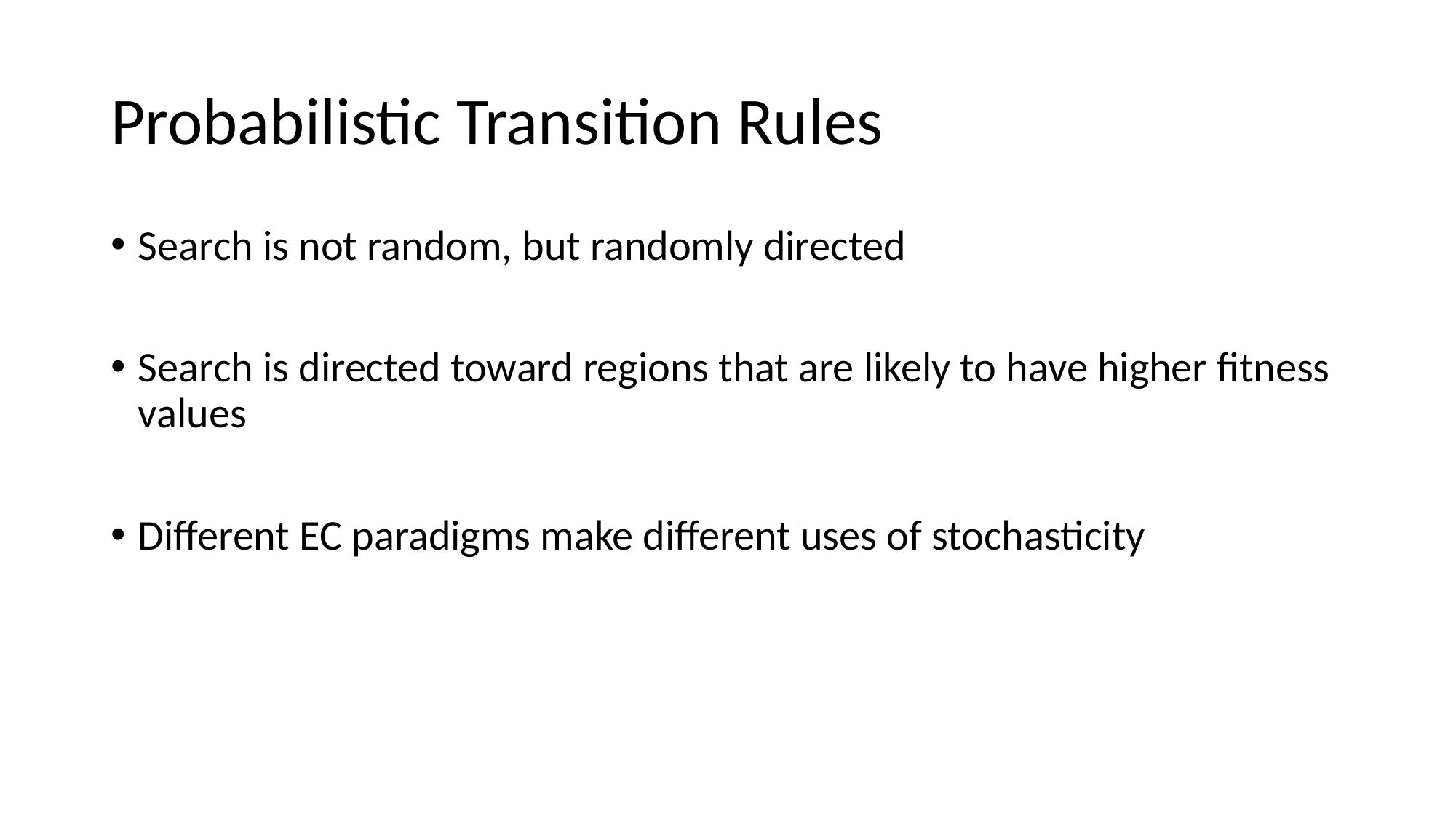

# Probabilistic Transition Rules
Search is not random, but randomly directed

Search is directed toward regions that are likely to have higher fitness values

Different EC paradigms make different uses of stochasticity